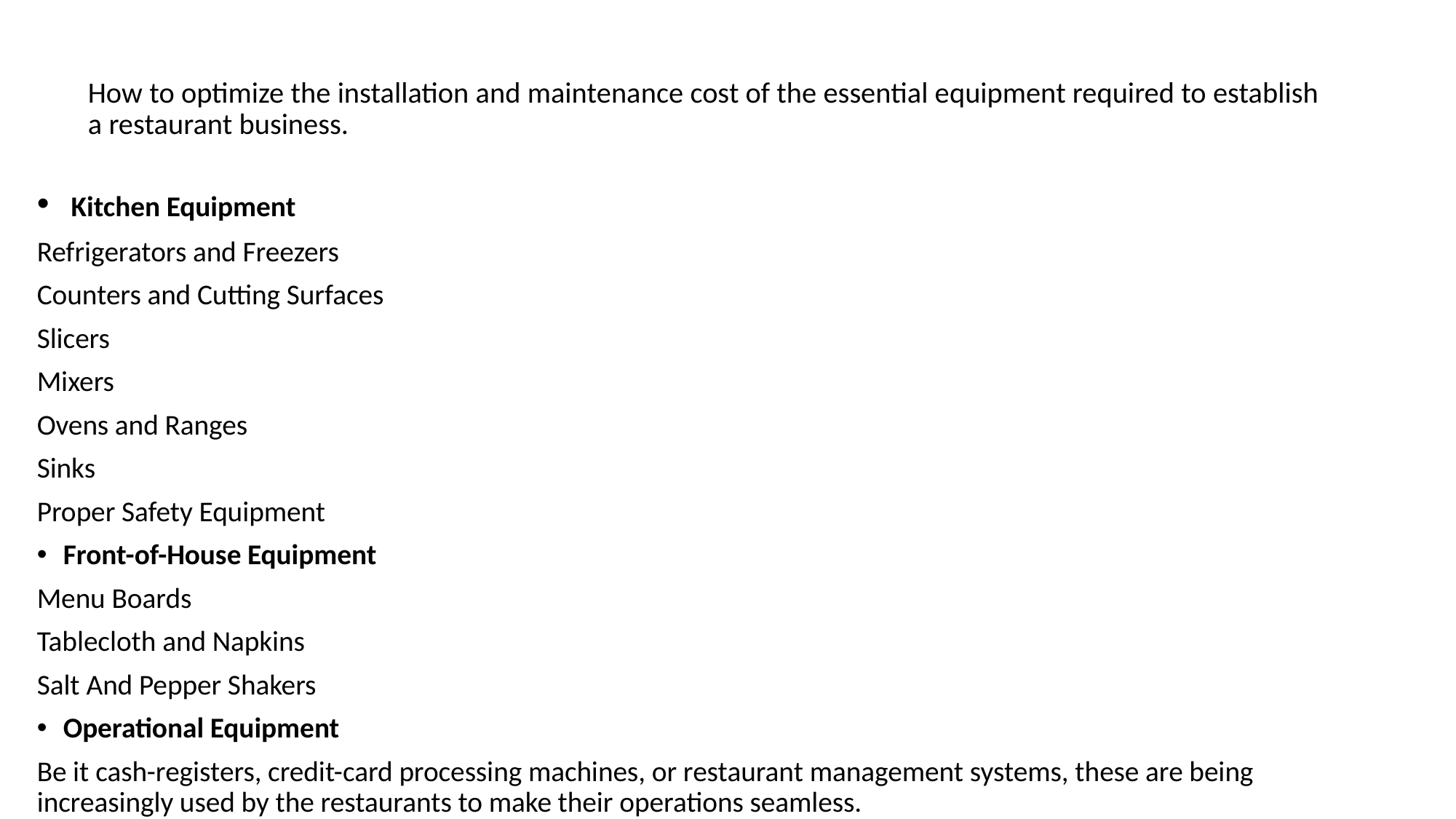

# How to optimize the installation and maintenance cost of the essential equipment required to establish a restaurant business.
 Kitchen Equipment
Refrigerators and Freezers
Counters and Cutting Surfaces
Slicers
Mixers
Ovens and Ranges
Sinks
Proper Safety Equipment
Front-of-House Equipment
Menu Boards
Tablecloth and Napkins
Salt And Pepper Shakers
Operational Equipment
Be it cash-registers, credit-card processing machines, or restaurant management systems, these are being increasingly used by the restaurants to make their operations seamless.